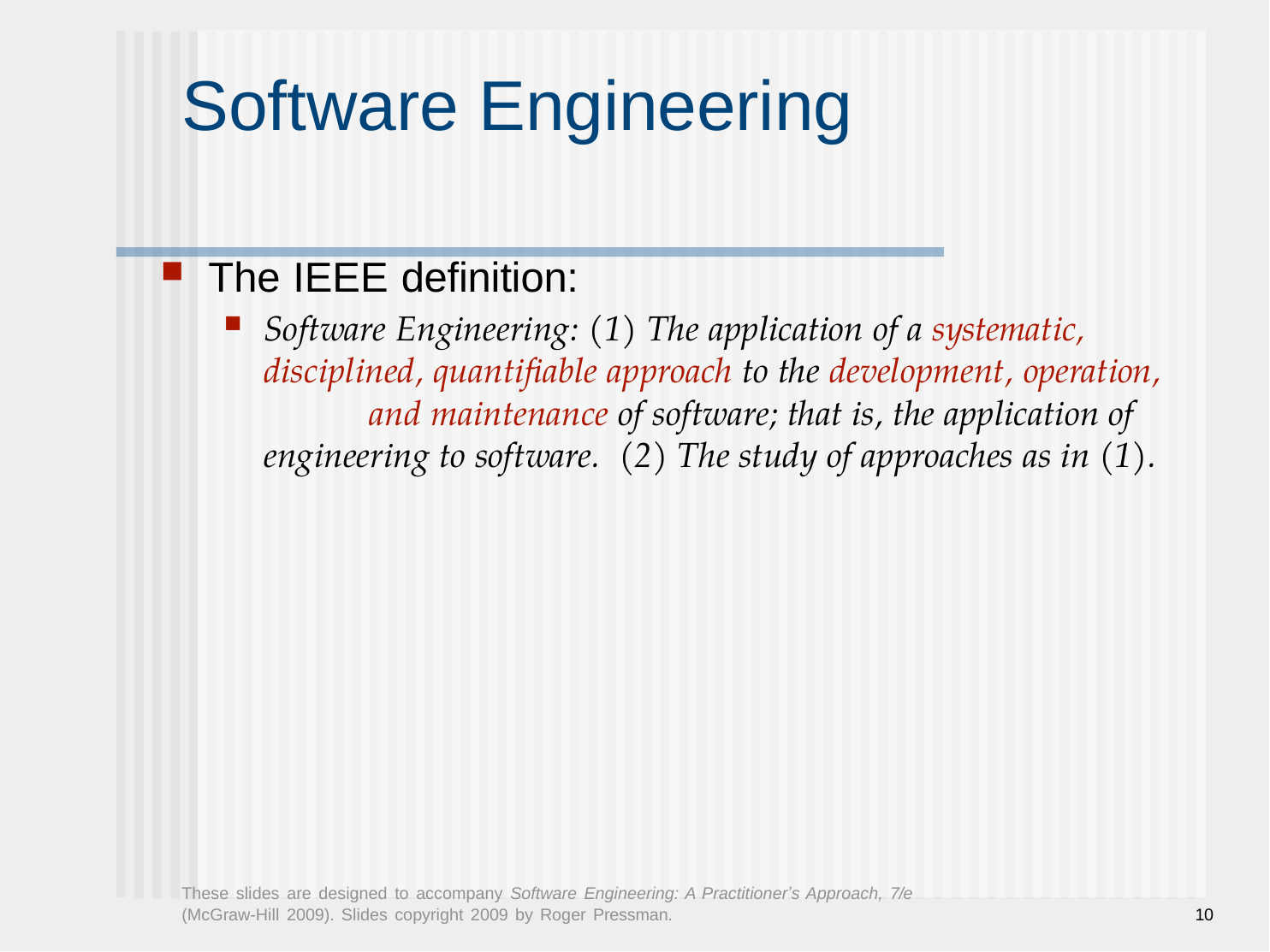

# Software Engineering
The IEEE definition:
Software Engineering: (1) The application of a systematic, 	disciplined, quantifiable approach to the development, operation, 	and maintenance of software; that is, the application of 	engineering to software.  (2) The study of approaches as in (1).
These slides are designed to accompany Software Engineering: A Practitionerʼs Approach, 7/e
(McGraw-Hill 2009). Slides copyright 2009 by Roger Pressman.
10